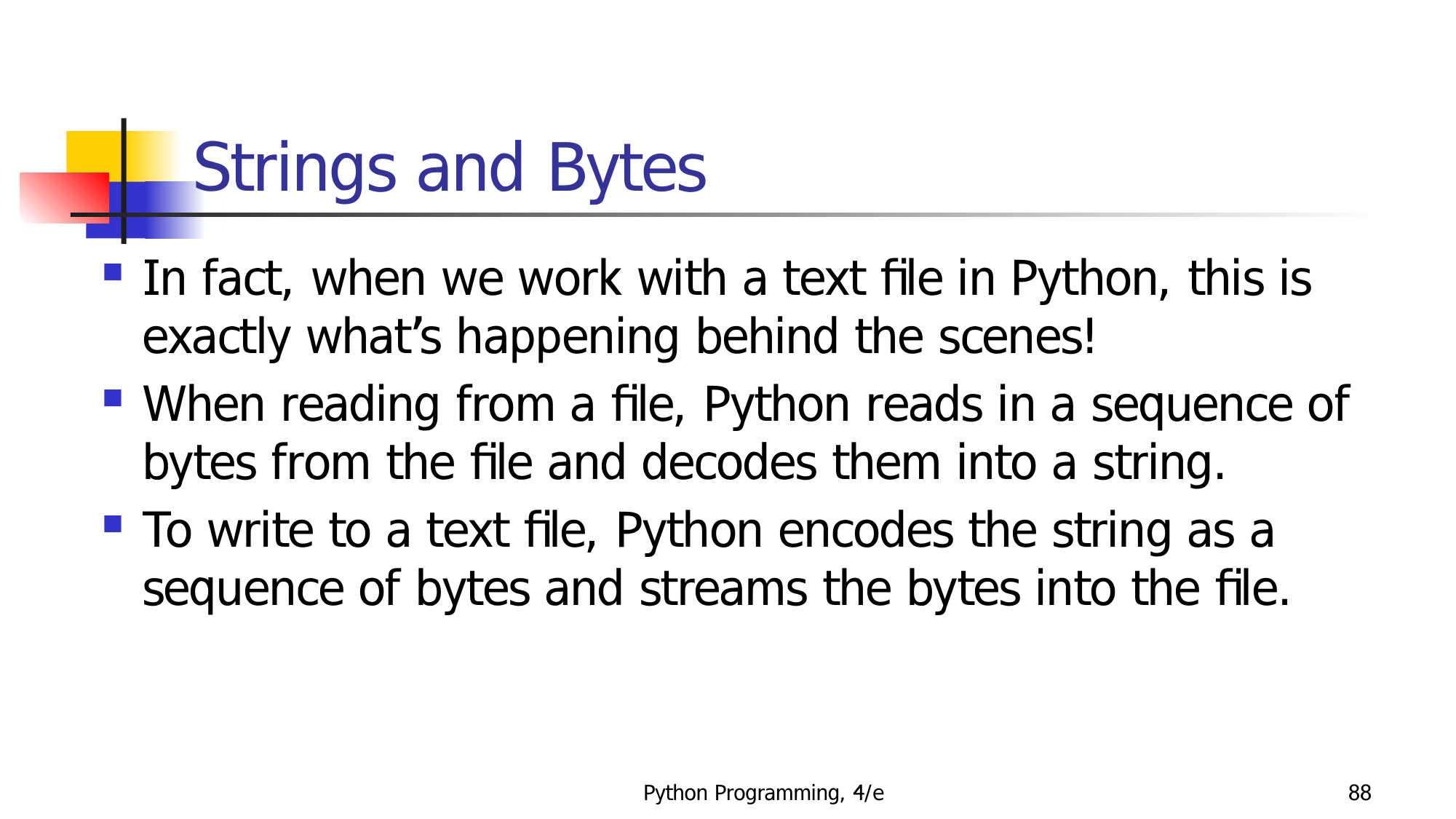

# Strings and Bytes
In fact, when we work with a text file in Python, this is exactly what’s happening behind the scenes!
When reading from a file, Python reads in a sequence of bytes from the file and decodes them into a string.
To write to a text file, Python encodes the string as a sequence of bytes and streams the bytes into the file.
Python Programming, 4/e
88